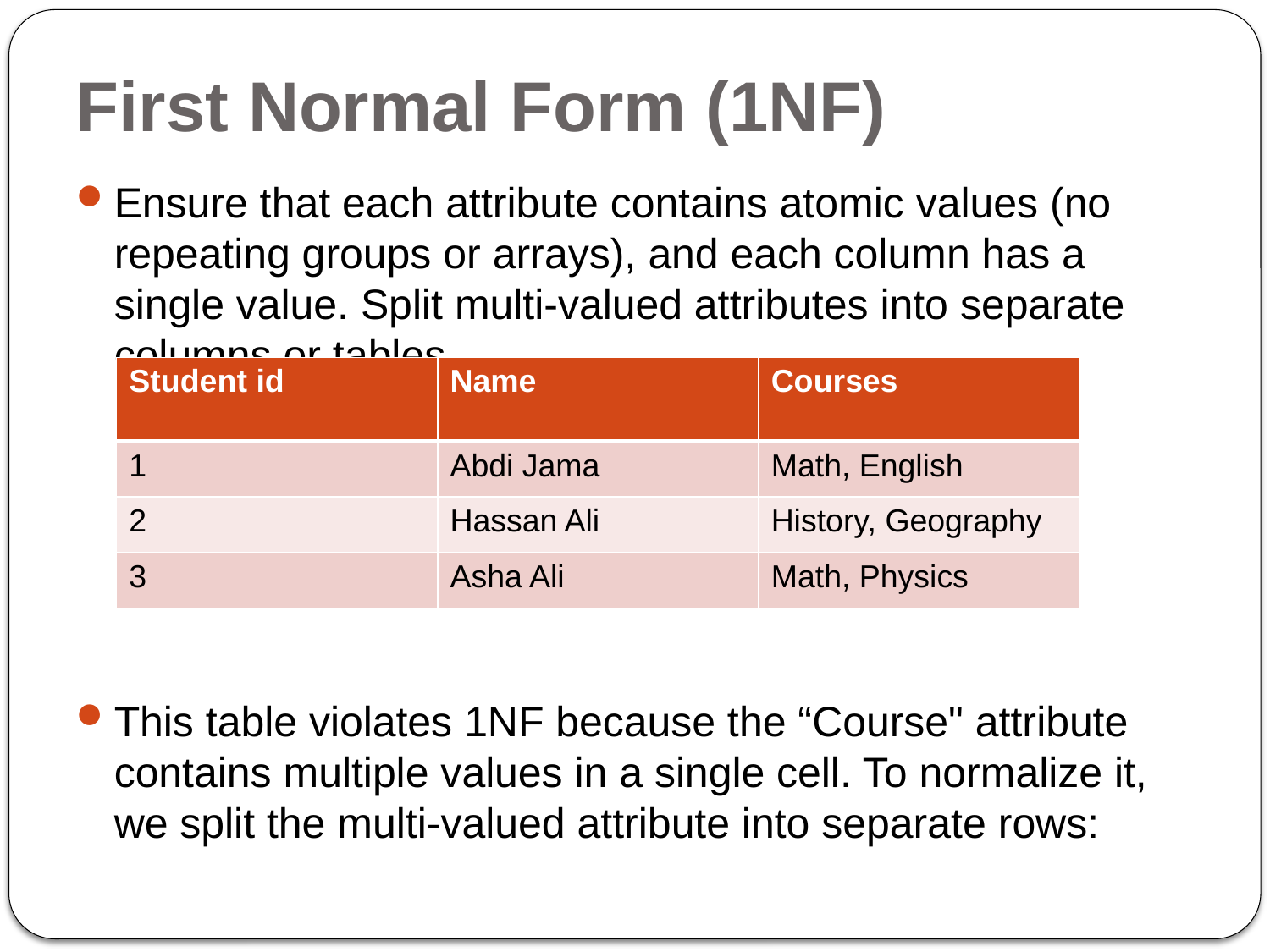

# First Normal Form (1NF)
Ensure that each attribute contains atomic values (no repeating groups or arrays), and each column has a single value. Split multi-valued attributes into separate columns or tables.

This table violates 1NF because the “Course" attribute contains multiple values in a single cell. To normalize it, we split the multi-valued attribute into separate rows:
| Student id | Name | Courses |
| --- | --- | --- |
| 1 | Abdi Jama | Math, English |
| 2 | Hassan Ali | History, Geography |
| 3 | Asha Ali | Math, Physics |